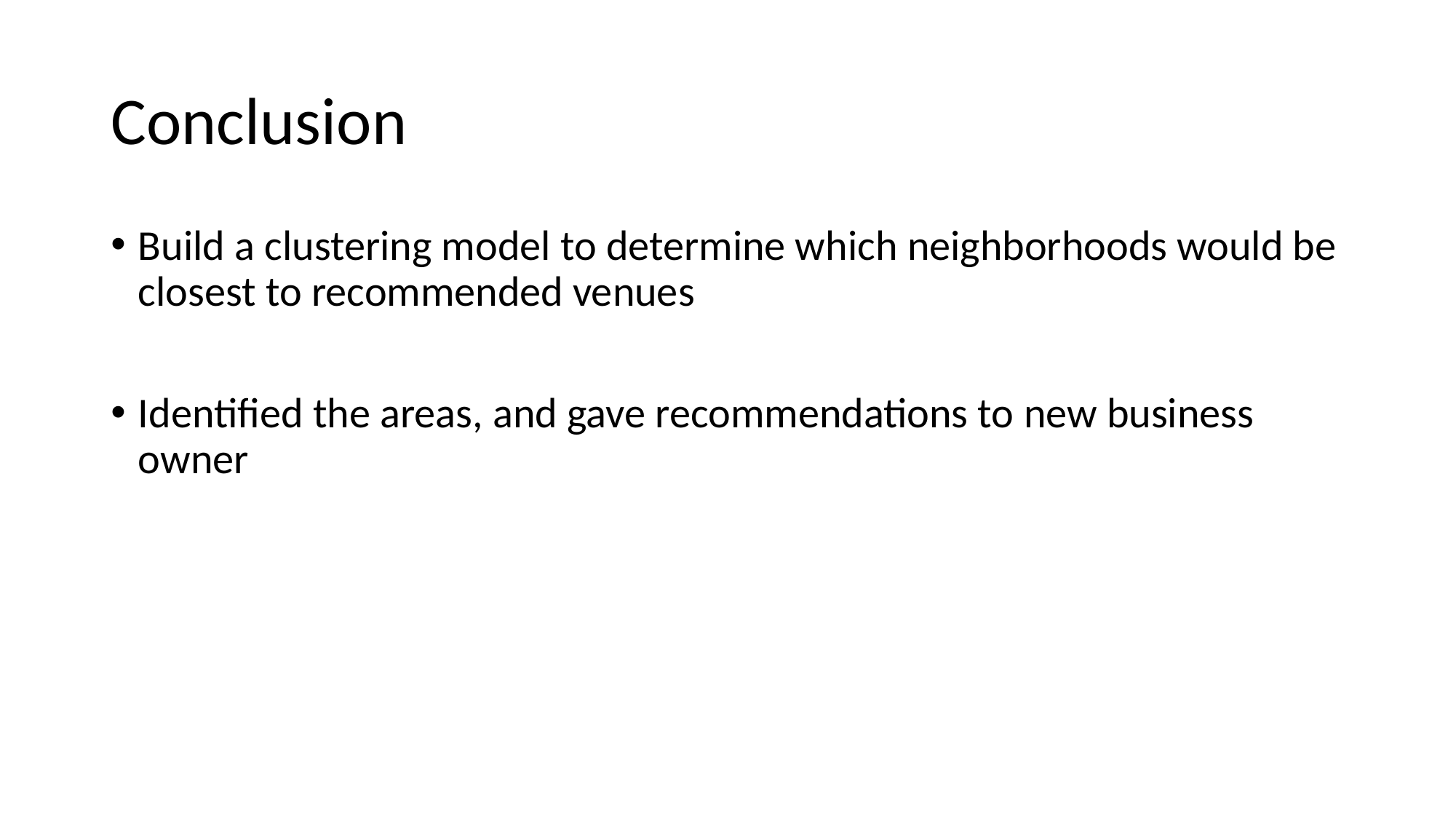

# Conclusion
Build a clustering model to determine which neighborhoods would be closest to recommended venues

Identified the areas, and gave recommendations to new business owner